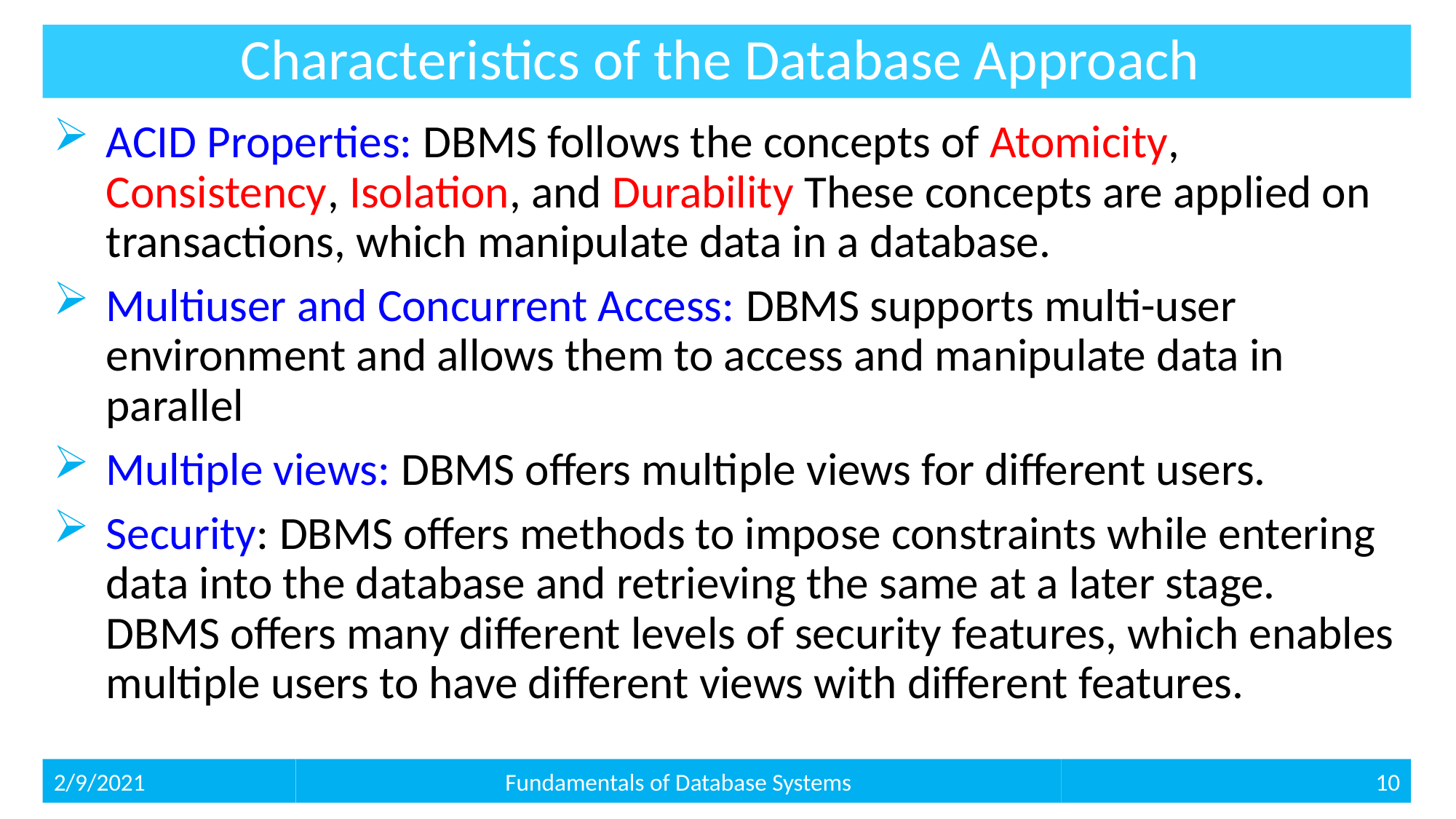

# Characteristics of the Database Approach
ACID Properties: DBMS follows the concepts of Atomicity, Consistency, Isolation, and Durability These concepts are applied on transactions, which manipulate data in a database.
Multiuser and Concurrent Access: DBMS supports multi-user environment and allows them to access and manipulate data in parallel
Multiple views: DBMS offers multiple views for different users.
Security: DBMS offers methods to impose constraints while entering data into the database and retrieving the same at a later stage. DBMS offers many different levels of security features, which enables multiple users to have different views with different features.

10
2/9/2021
Fundamentals of Database Systems